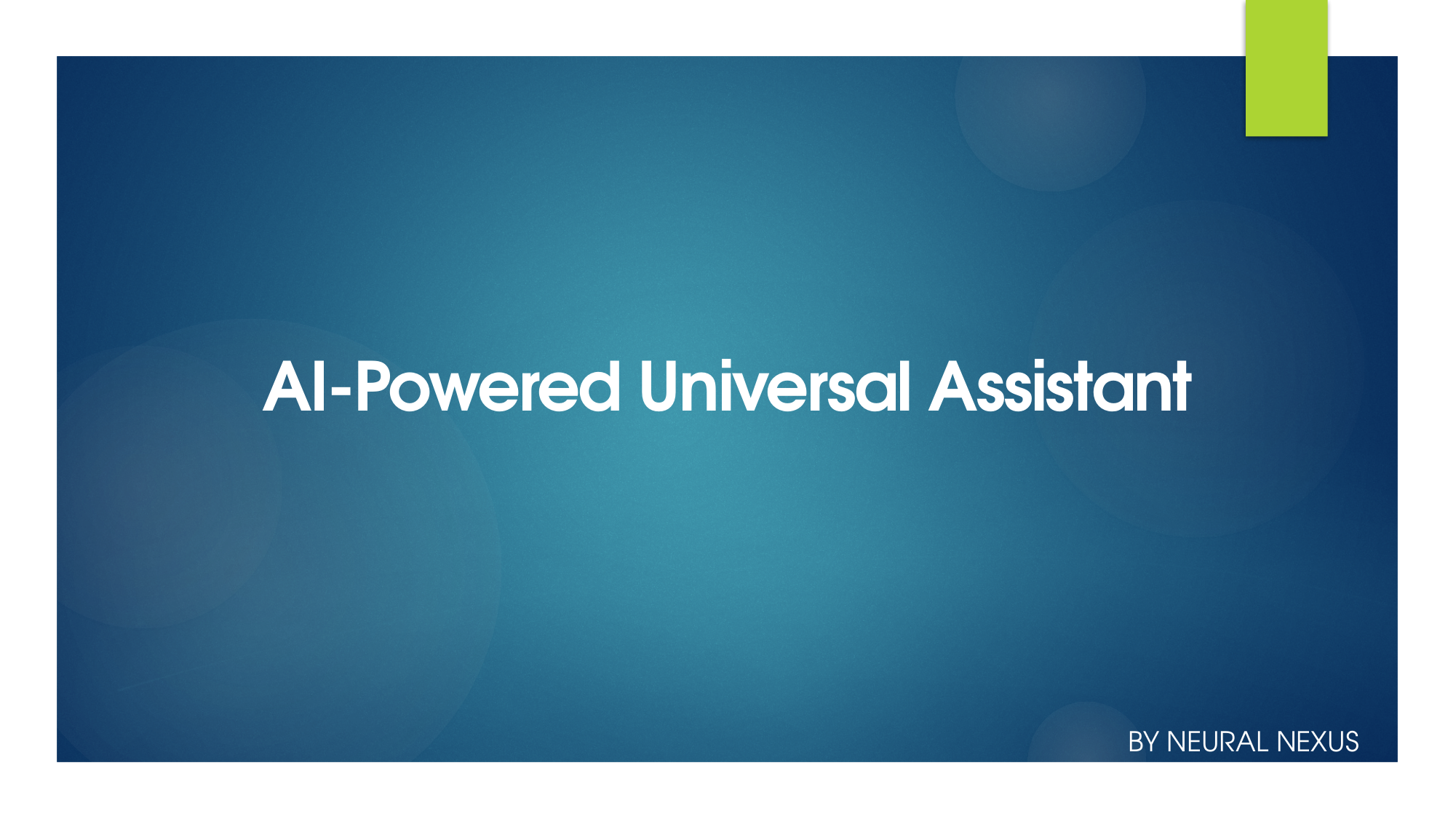

# AI-Powered Universal Assistant
By neural nexus